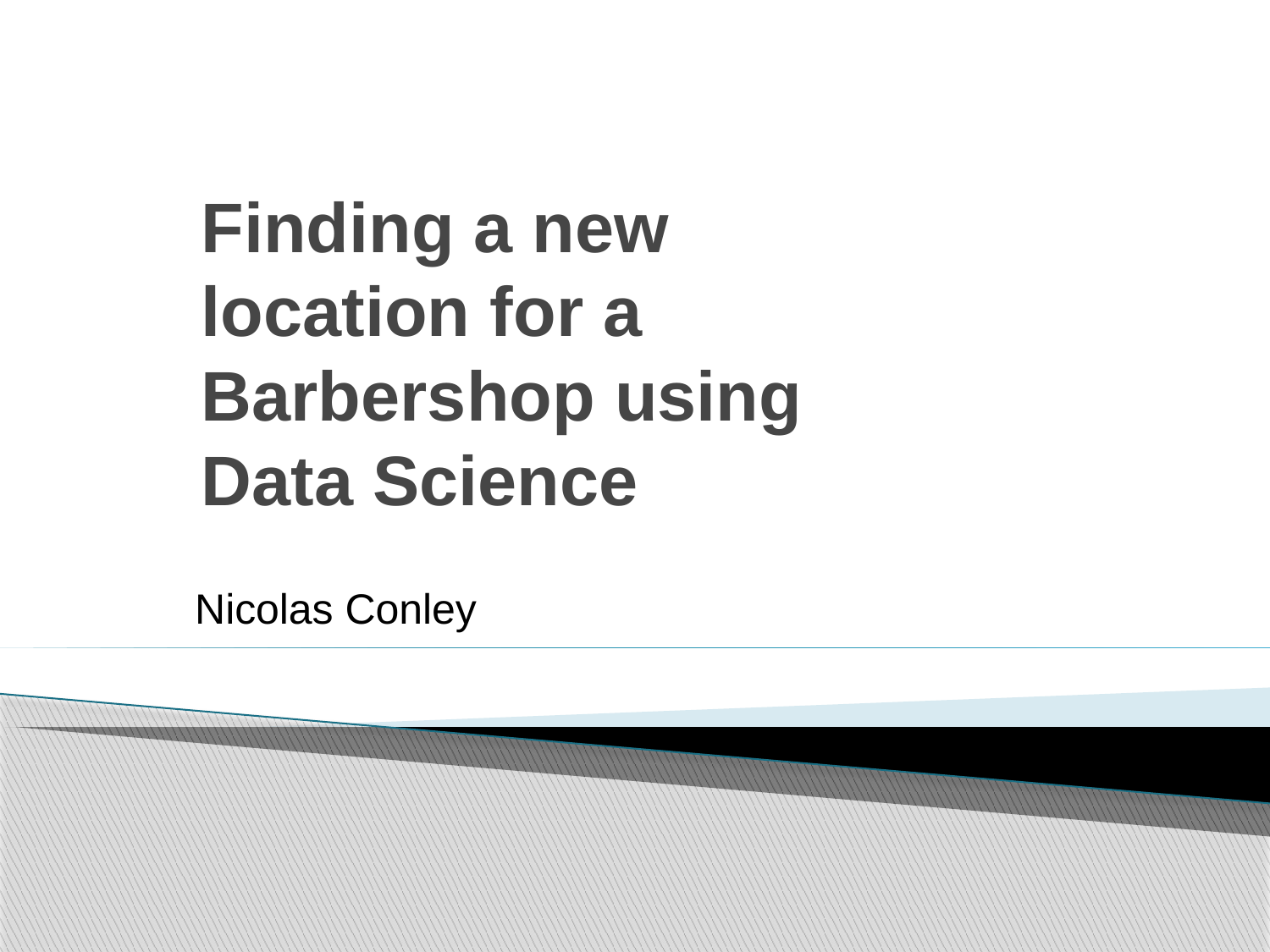

# Finding a new location for a Barbershop using Data Science
Nicolas Conley